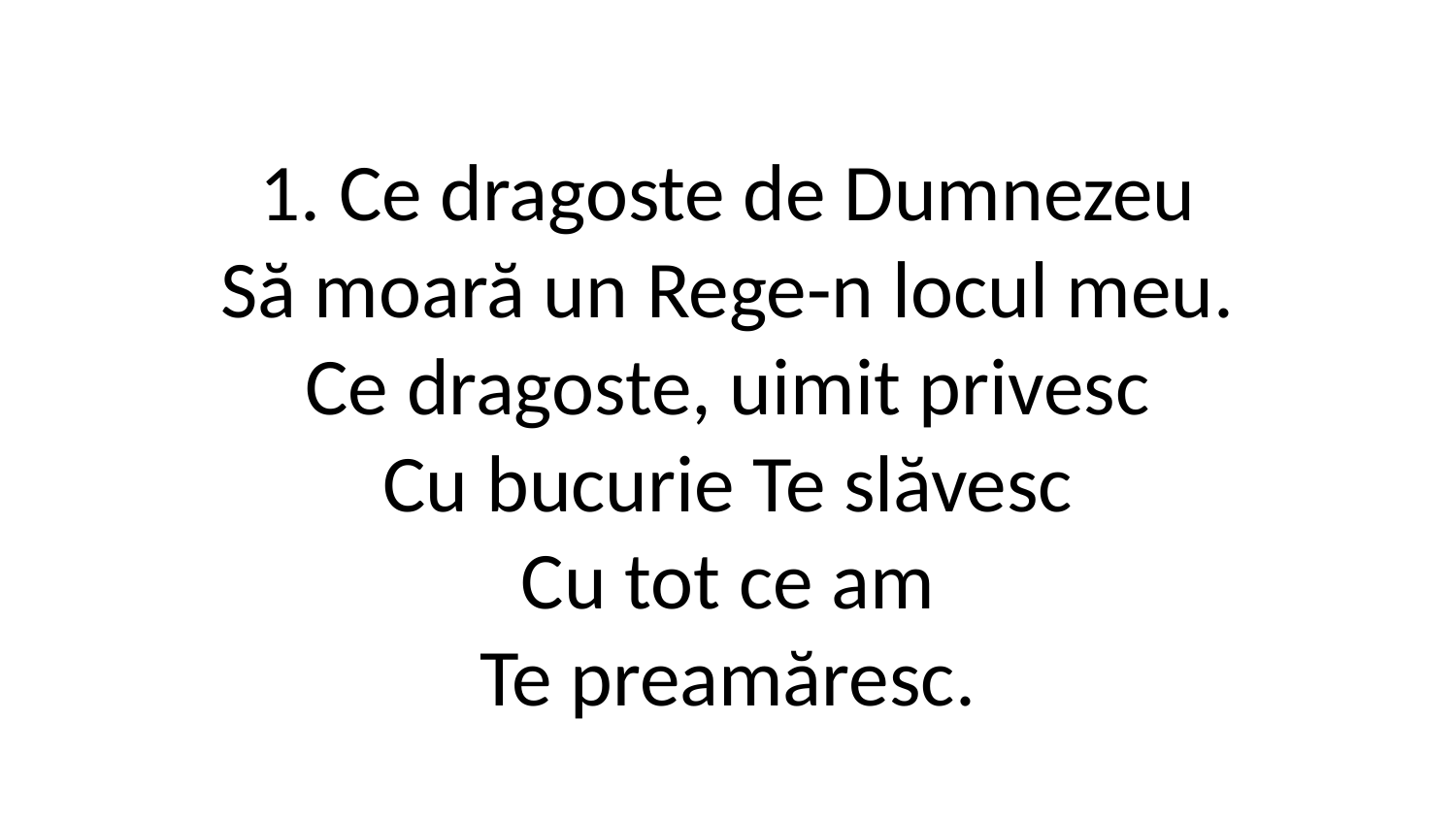

1. Ce dragoste de Dumnezeu
Să moară un Rege-n locul meu.
Ce dragoste, uimit privesc
Cu bucurie Te slăvesc
Cu tot ce am
Te preamăresc.